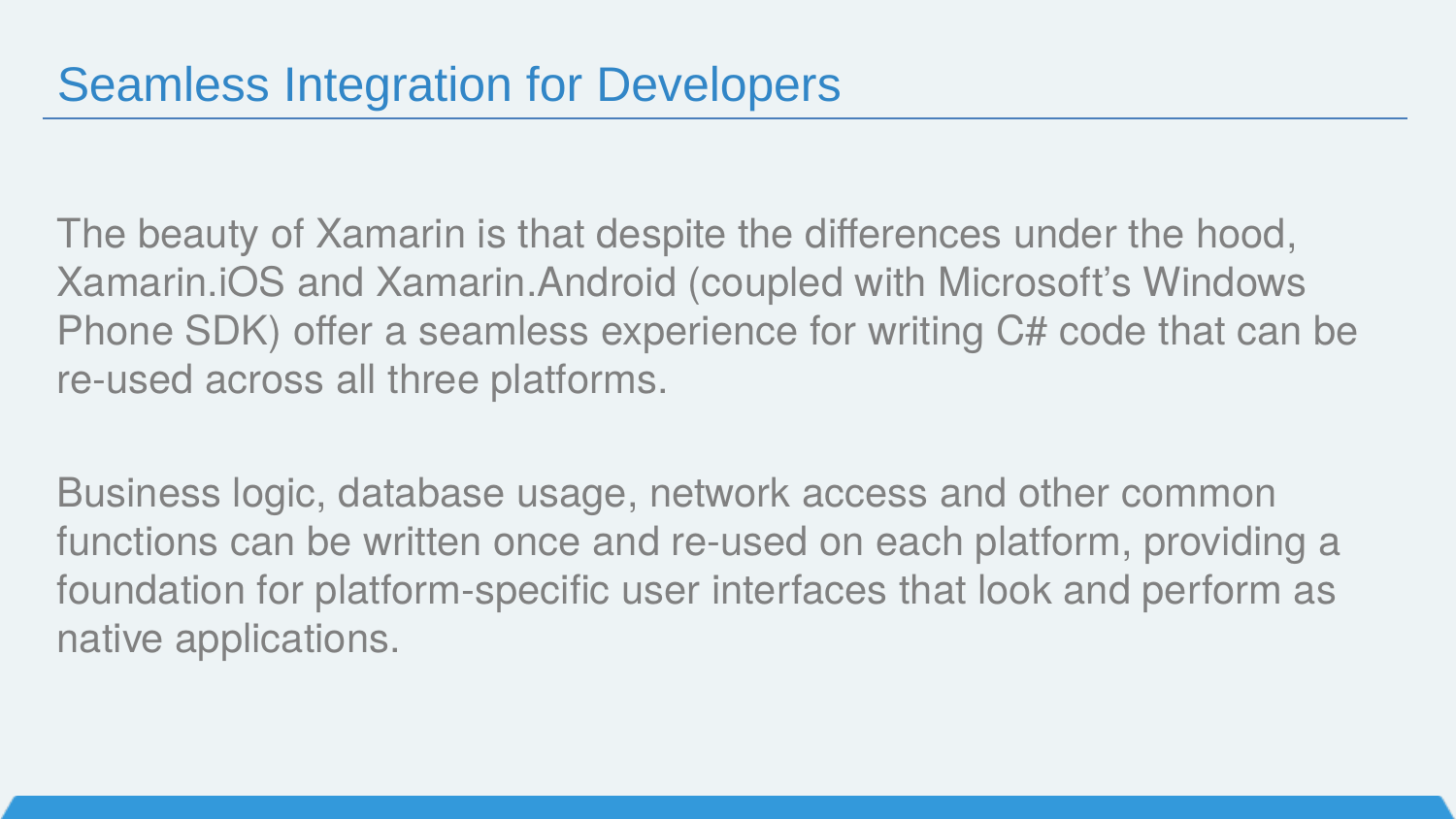

# Seamless Integration for Developers

The beauty of Xamarin is that despite the differences under the hood, Xamarin.iOS and Xamarin.Android (coupled with Microsoft’s Windows Phone SDK) offer a seamless experience for writing C# code that can be re-used across all three platforms.

Business logic, database usage, network access and other common functions can be written once and re-used on each platform, providing a foundation for platform-specific user interfaces that look and perform as native applications.